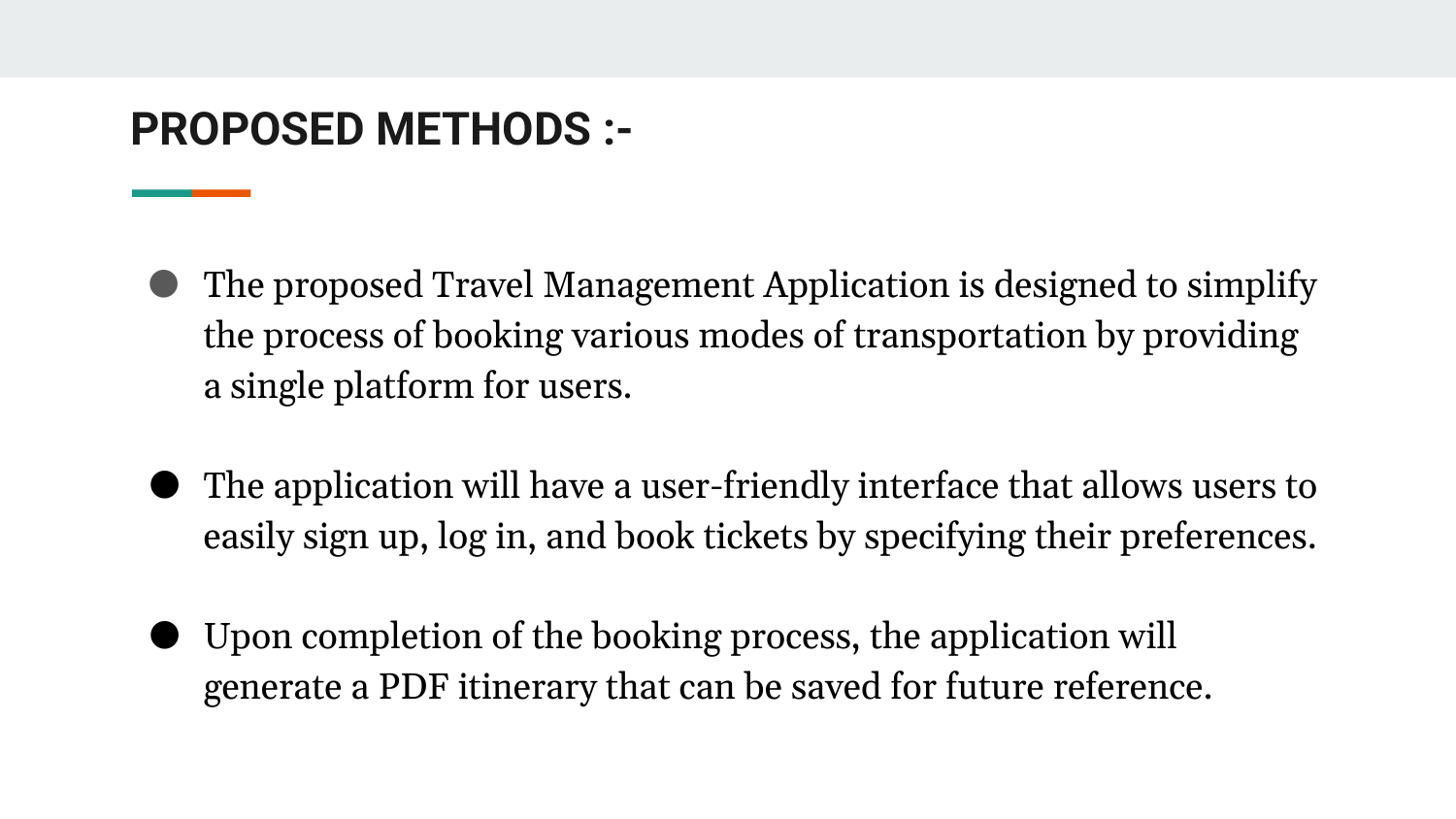

# PROPOSED METHODS :-
The proposed Travel Management Application is designed to simplify the process of booking various modes of transportation by providing a single platform for users.

The application will have a user-friendly interface that allows users to easily sign up, log in, and book tickets by specifying their preferences.

Upon completion of the booking process, the application will generate a PDF itinerary that can be saved for future reference.